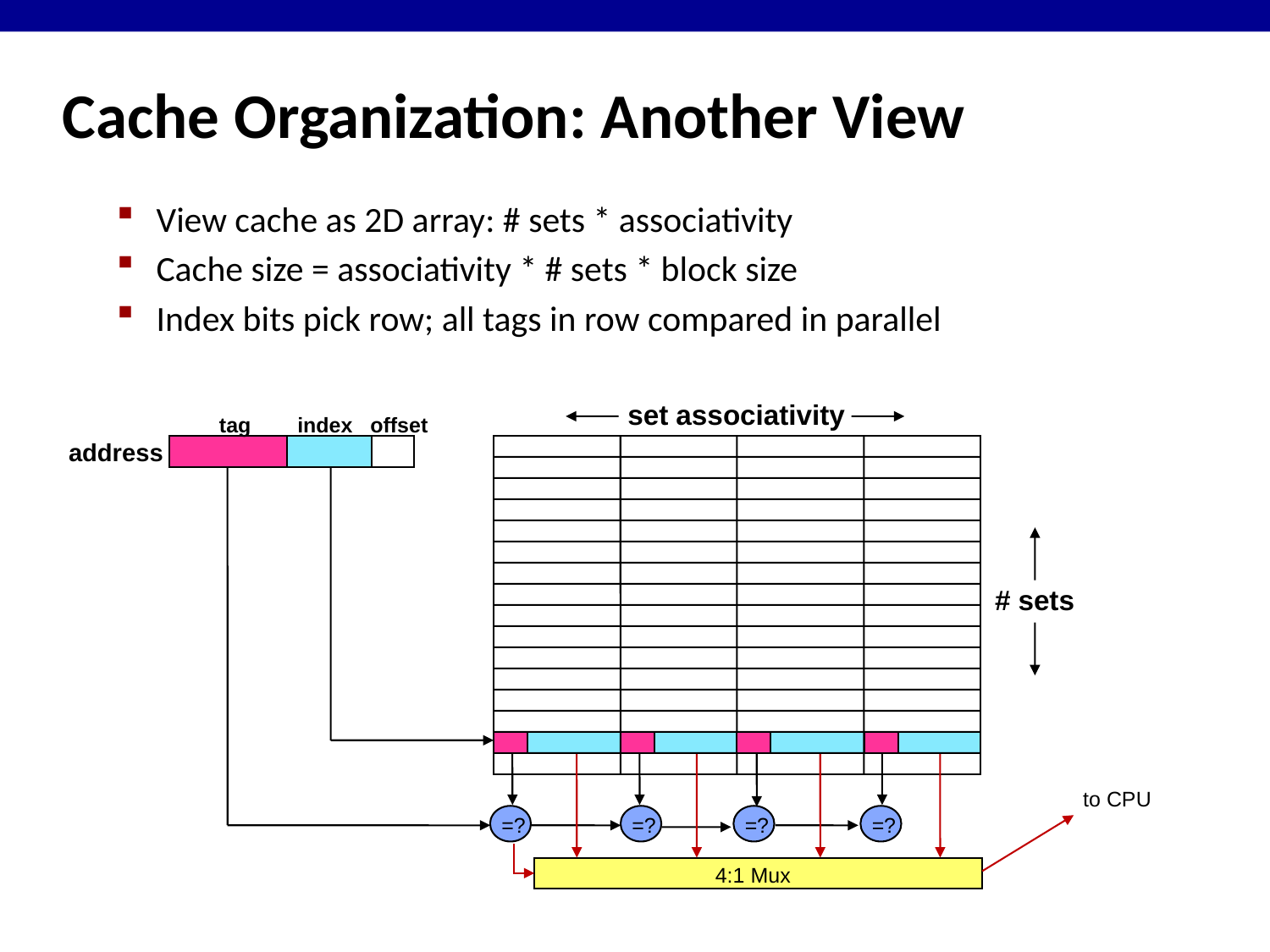

# Cache Organization: Another View
View cache as 2D array: # sets * associativity
Cache size = associativity * # sets * block size
Index bits pick row; all tags in row compared in parallel
set associativity
tag
index
offset

address

# sets

to CPU

=?
=?
=?
=?

4:1 Mux